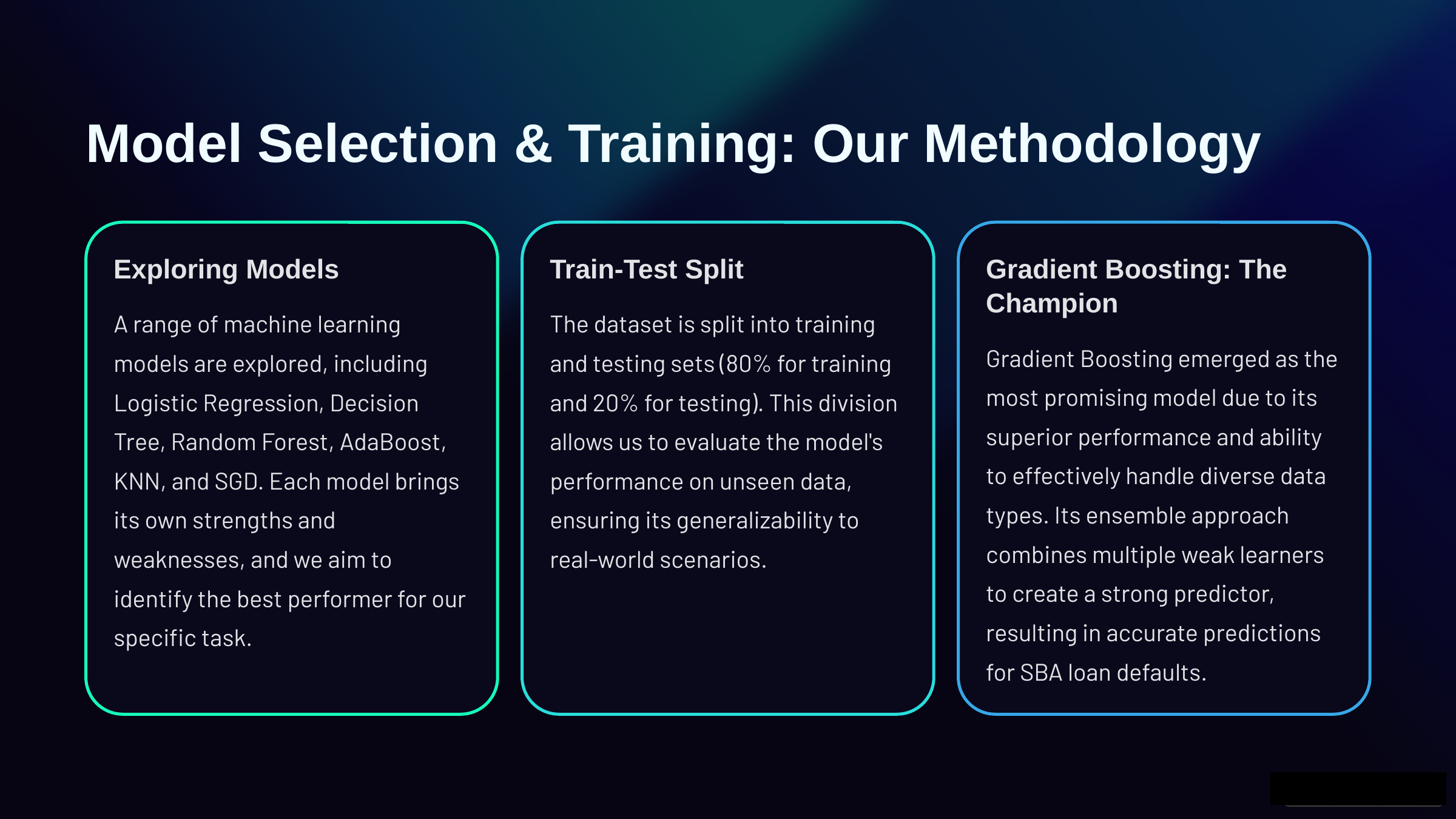

Model Selection & Training: Our Methodology

Exploring Models
Train-Test Split
Gradient Boosting: The Champion
A range of machine learning models are explored, including Logistic Regression, Decision Tree, Random Forest, AdaBoost, KNN, and SGD. Each model brings its own strengths and weaknesses, and we aim to identify the best performer for our specific task.
The dataset is split into training and testing sets (80% for training and 20% for testing). This division allows us to evaluate the model's performance on unseen data, ensuring its generalizability to real-world scenarios.
Gradient Boosting emerged as the most promising model due to its superior performance and ability to effectively handle diverse data types. Its ensemble approach combines multiple weak learners to create a strong predictor, resulting in accurate predictions for SBA loan defaults.